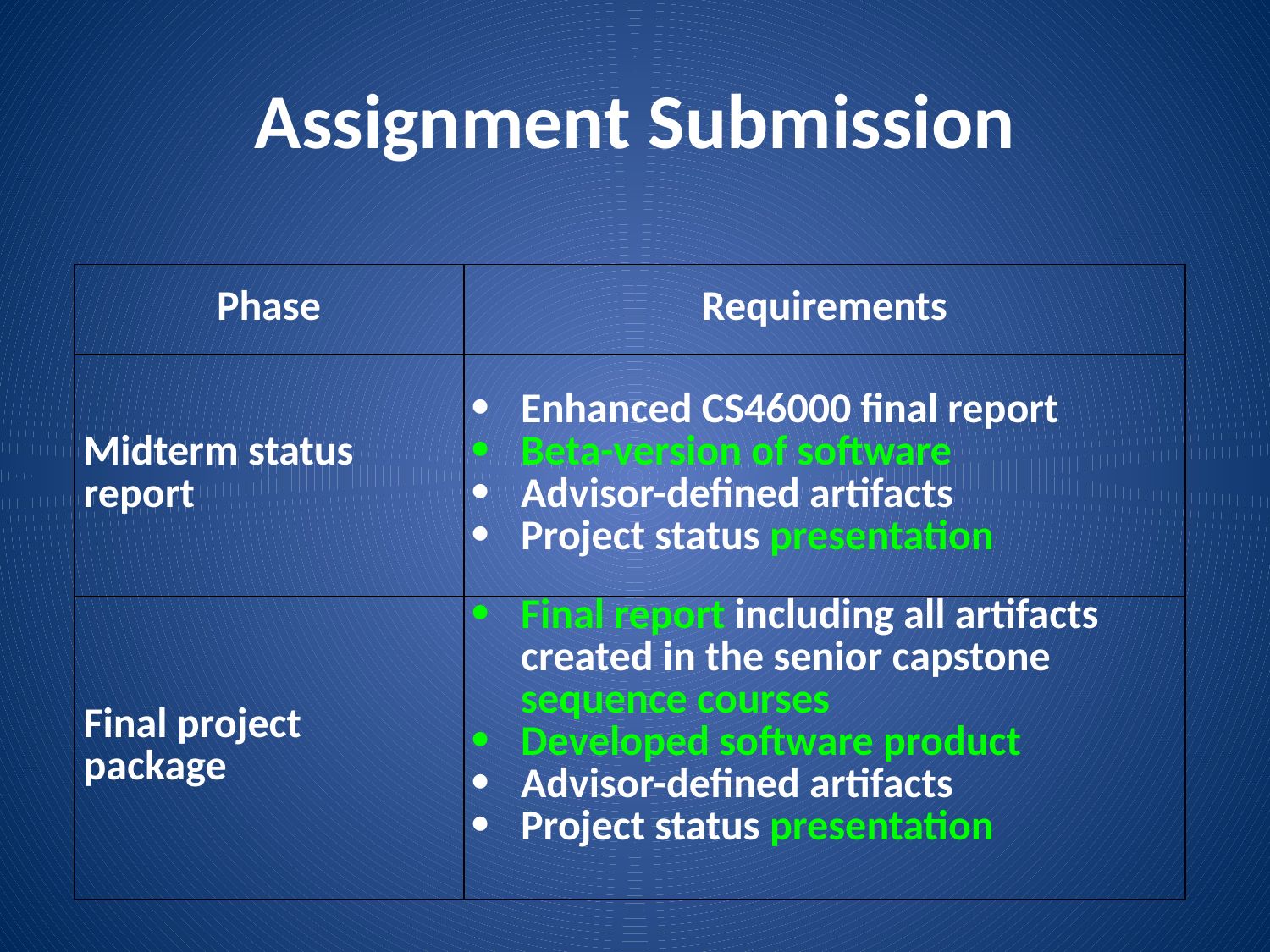

# Assignment Submission
| Phase | Requirements |
| --- | --- |
| Midterm status report | Enhanced CS46000 final report Beta-version of software Advisor-defined artifacts Project status presentation |
| Final project package | Final report including all artifacts created in the senior capstone sequence courses Developed software product Advisor-defined artifacts Project status presentation |